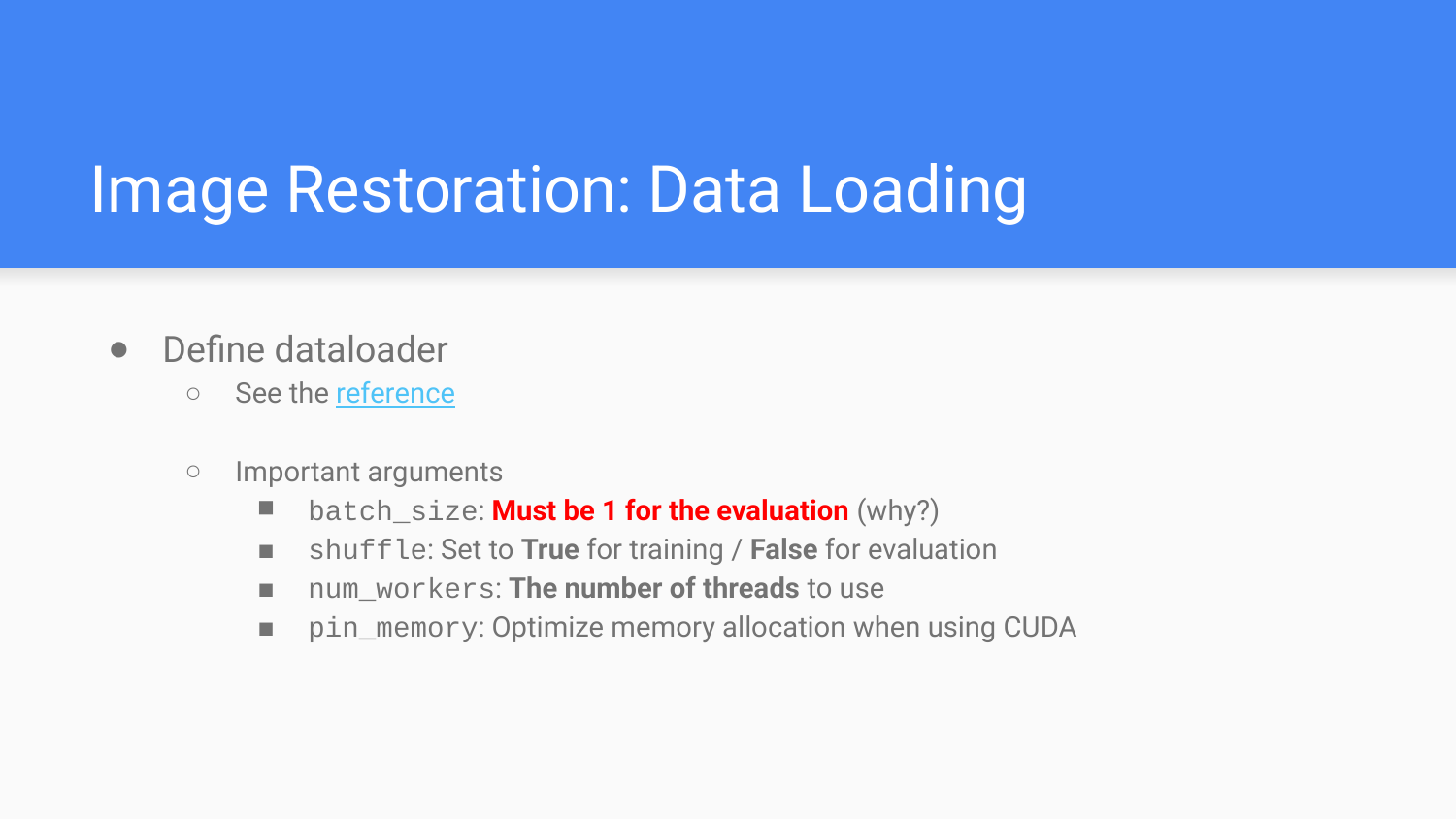

# Image Restoration: Data Loading
Define dataloader
See the reference
Important arguments
batch_size: Must be 1 for the evaluation (why?)
shuffle: Set to True for training / False for evaluation
num_workers: The number of threads to use
pin_memory: Optimize memory allocation when using CUDA